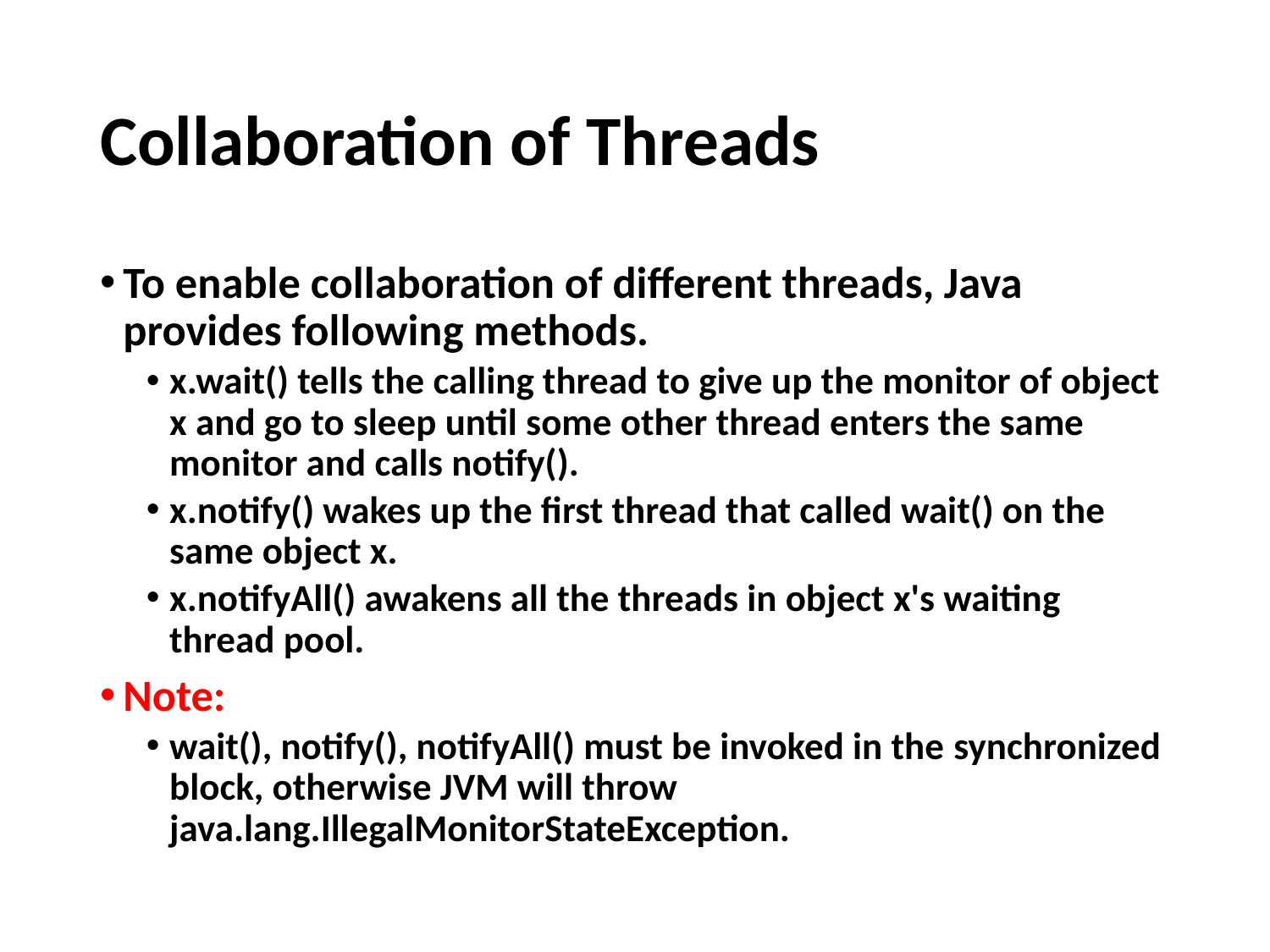

# Collaboration of Threads
To enable collaboration of different threads, Java provides following methods.
x.wait() tells the calling thread to give up the monitor of object x and go to sleep until some other thread enters the same monitor and calls notify().
x.notify() wakes up the first thread that called wait() on the same object x.
x.notifyAll() awakens all the threads in object x's waiting thread pool.
Note:
wait(), notify(), notifyAll() must be invoked in the synchronized block, otherwise JVM will throw java.lang.IllegalMonitorStateException.